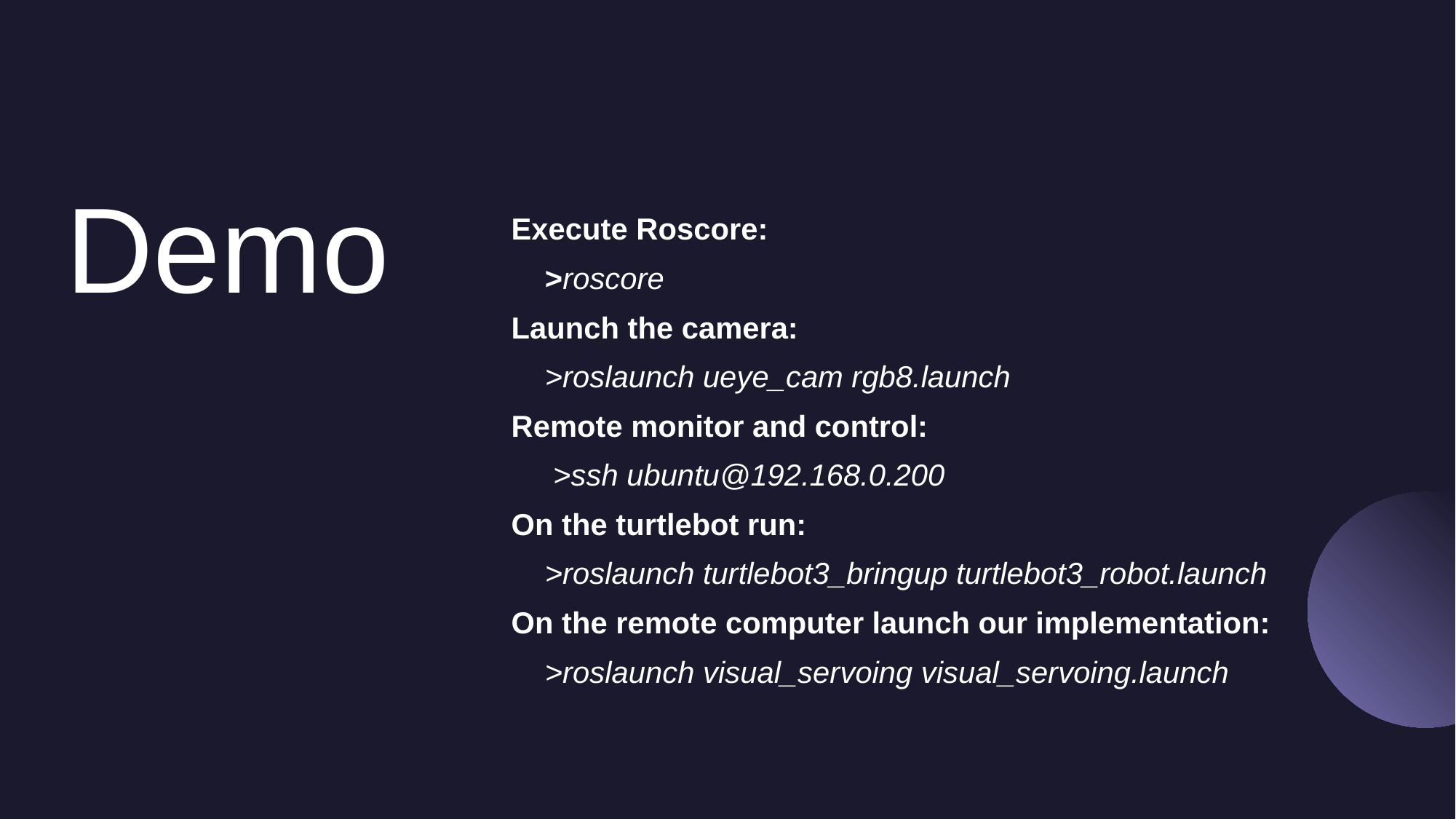

# Demo
Execute Roscore:
    >roscore
Launch the camera:
    >roslaunch ueye_cam rgb8.launch
Remote monitor and control:
     >ssh ubuntu@192.168.0.200
On the turtlebot run:
    >roslaunch turtlebot3_bringup turtlebot3_robot.launch
On the remote computer launch our implementation:
    >roslaunch visual_servoing visual_servoing.launch